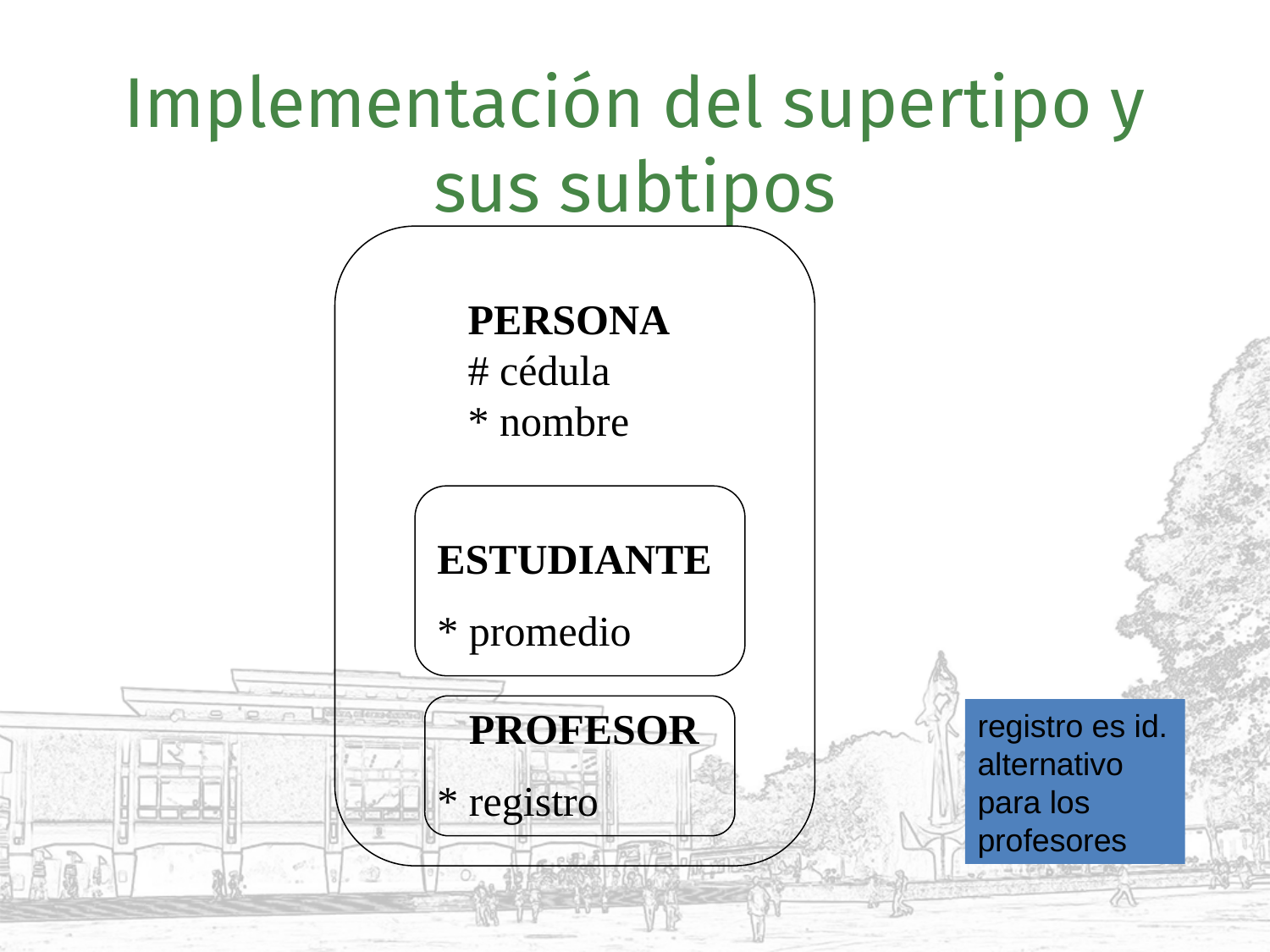

# Implementación del supertipo y sus subtipos

PERSONA
# cédula
* nombre

ESTUDIANTE
* promedio

   PROFESOR
* registro
registro es id. alternativo para los profesores